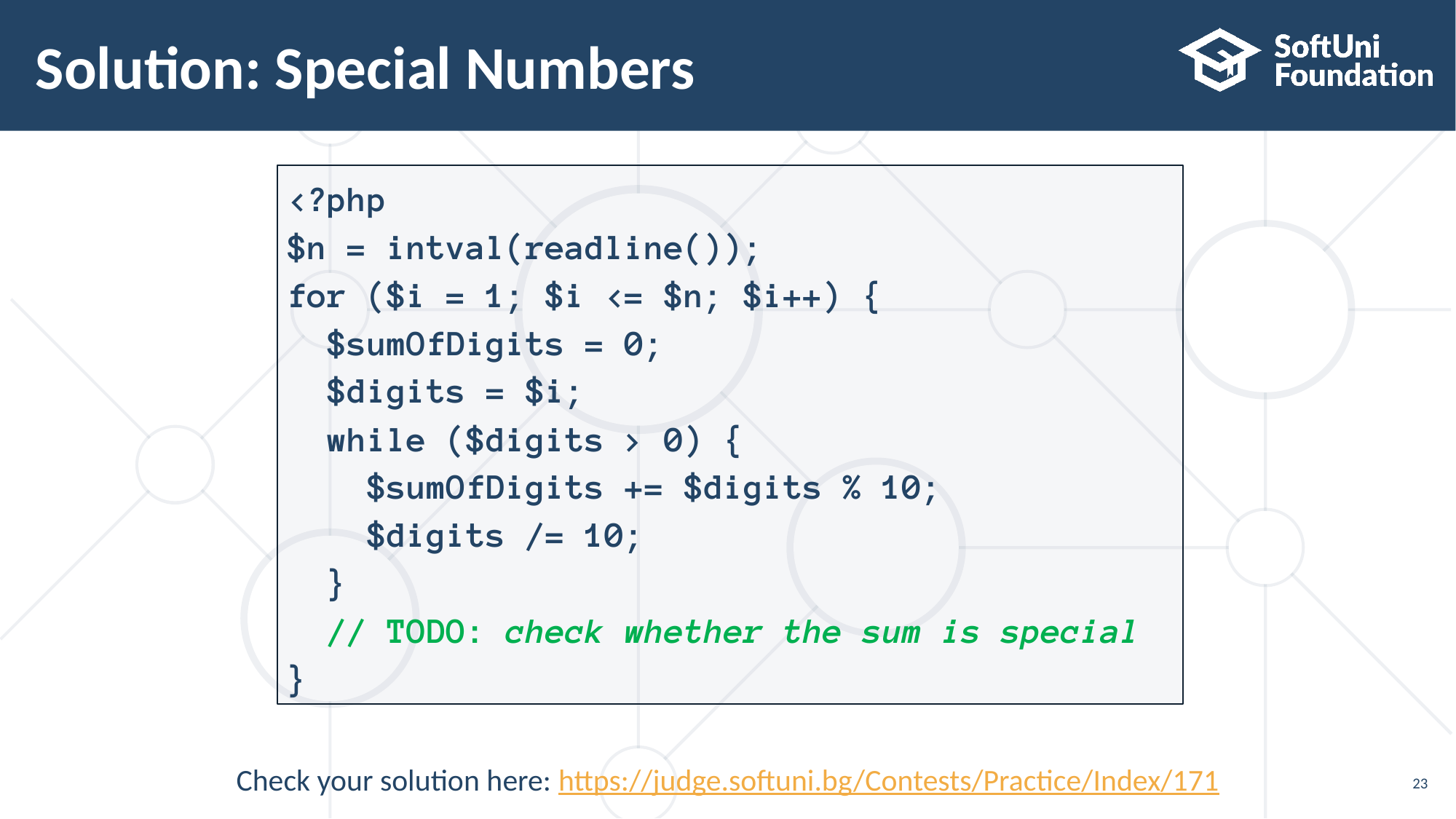

# Solution: Special Numbers
<?php
$n = intval(readline());
for ($i = 1; $i <= $n; $i++) {
  $sumOfDigits = 0;
  $digits = $i;
  while ($digits > 0) {
    $sumOfDigits += $digits % 10;
    $digits /= 10;
  }
  // TODO: check whether the sum is special
}
Check your solution here: https://judge.softuni.bg/Contests/Practice/Index/171
23